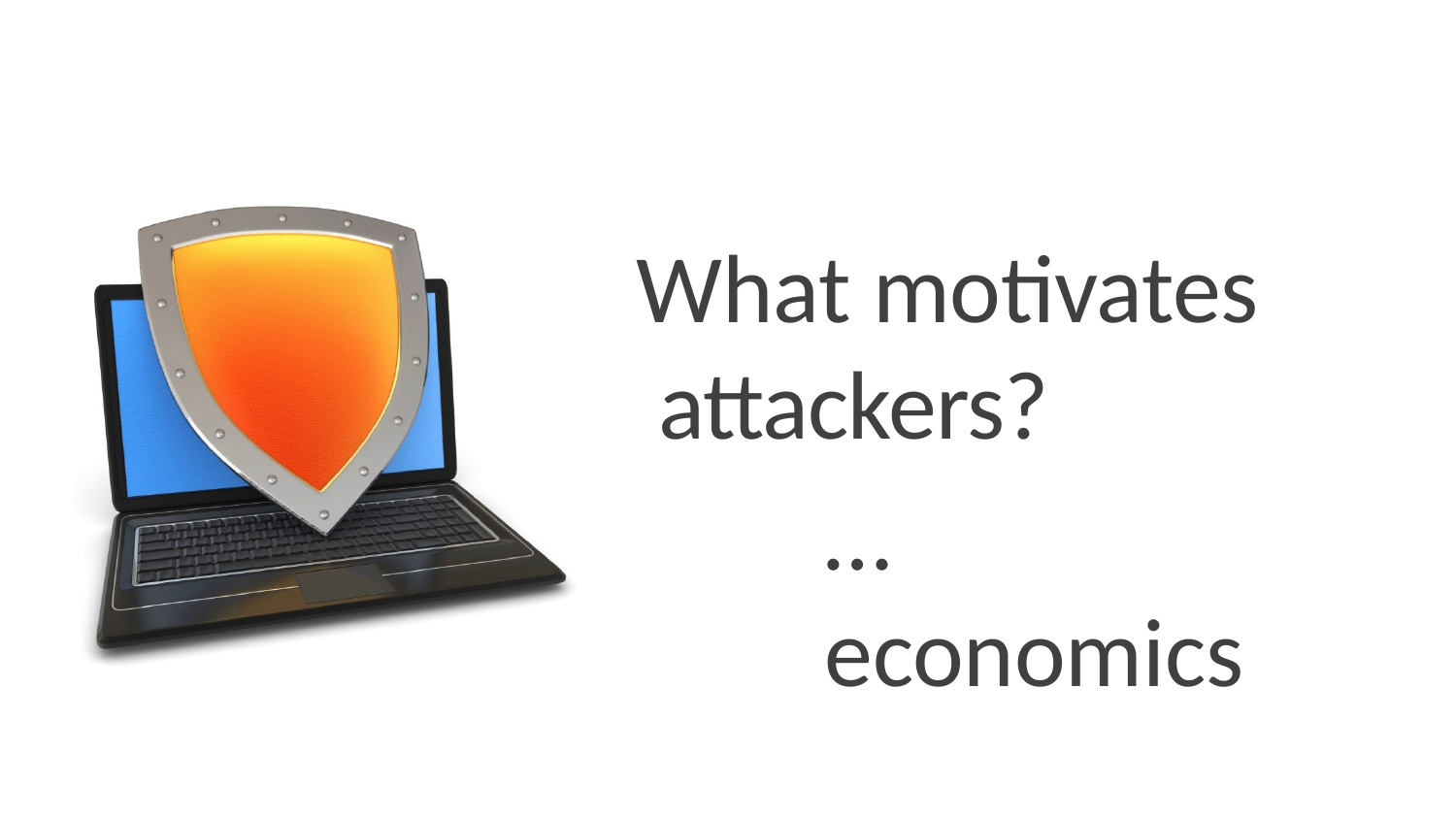

#

What motivates  attackers?
… economics

Dan Boneh